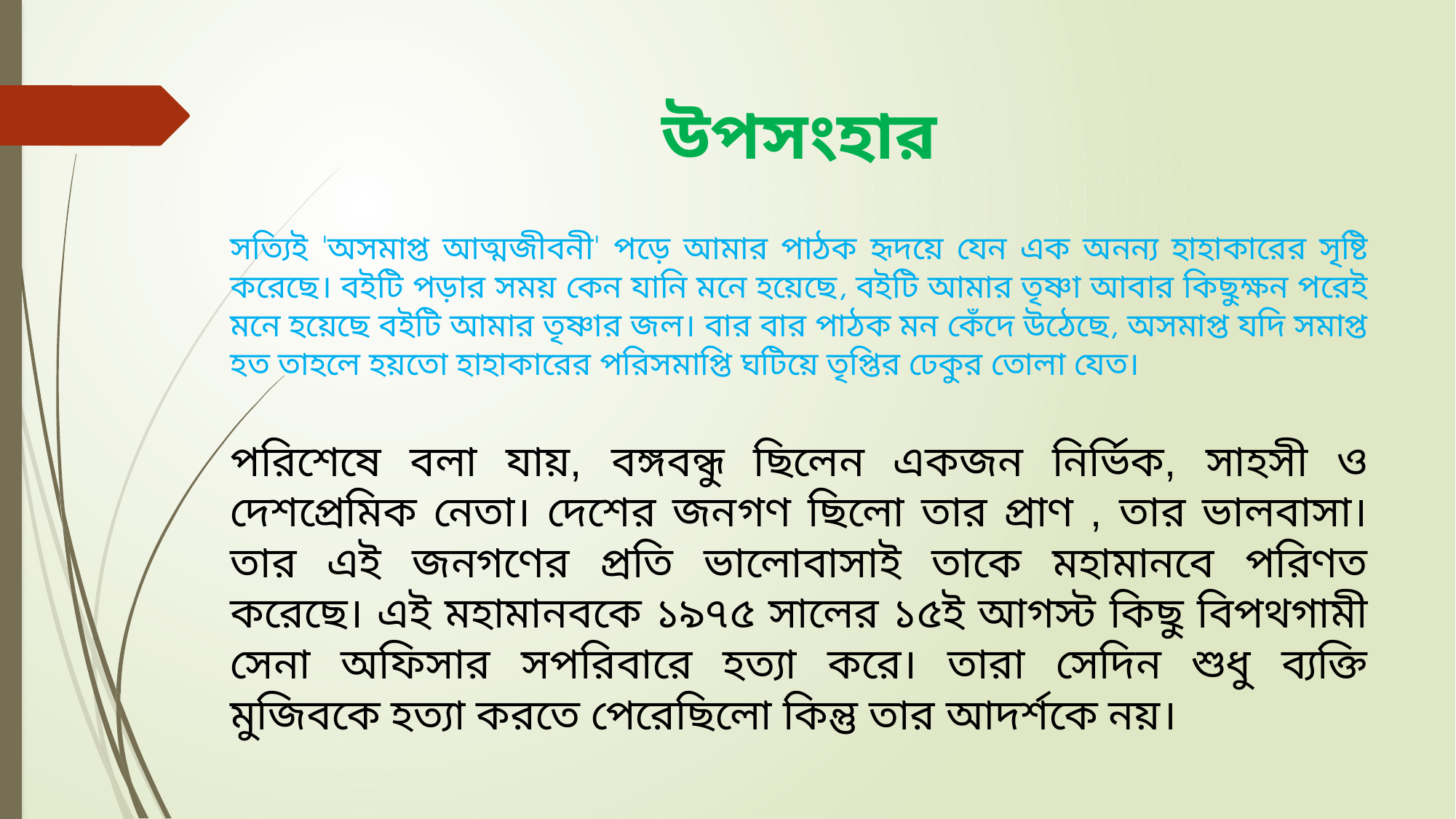

# উপসংহার
সত্যিই 'অসমাপ্ত আত্মজীবনী' পড়ে আমার পাঠক হৃদয়ে যেন এক অনন্য হাহাকারের সৃষ্টি করেছে। বইটি পড়ার সময় কেন যানি মনে হয়েছে, বইটি আমার তৃষ্ণা আবার কিছুক্ষন পরেই মনে হয়েছে বইটি আমার তৃষ্ণার জল। বার বার পাঠক মন কেঁদে উঠেছে, অসমাপ্ত যদি সমাপ্ত হত তাহলে হয়তো হাহাকারের পরিসমাপ্তি ঘটিয়ে তৃপ্তির ঢেকুর তোলা যেত।

পরিশেষে বলা যায়, বঙ্গবন্ধু ছিলেন একজন নির্ভিক, সাহসী ও দেশপ্রেমিক নেতা। দেশের জনগণ ছিলো তার প্রাণ , তার ভালবাসা। তার এই জনগণের প্রতি ভালোবাসাই তাকে মহামানবে পরিণত করেছে। এই মহামানবকে ১৯৭৫ সালের ১৫ই আগস্ট কিছু বিপথগামী সেনা অফিসার সপরিবারে হত্যা করে। তারা সেদিন শুধু ব্যক্তি মুজিবকে হত্যা করতে পেরেছিলো কিন্তু তার আদর্শকে নয়।